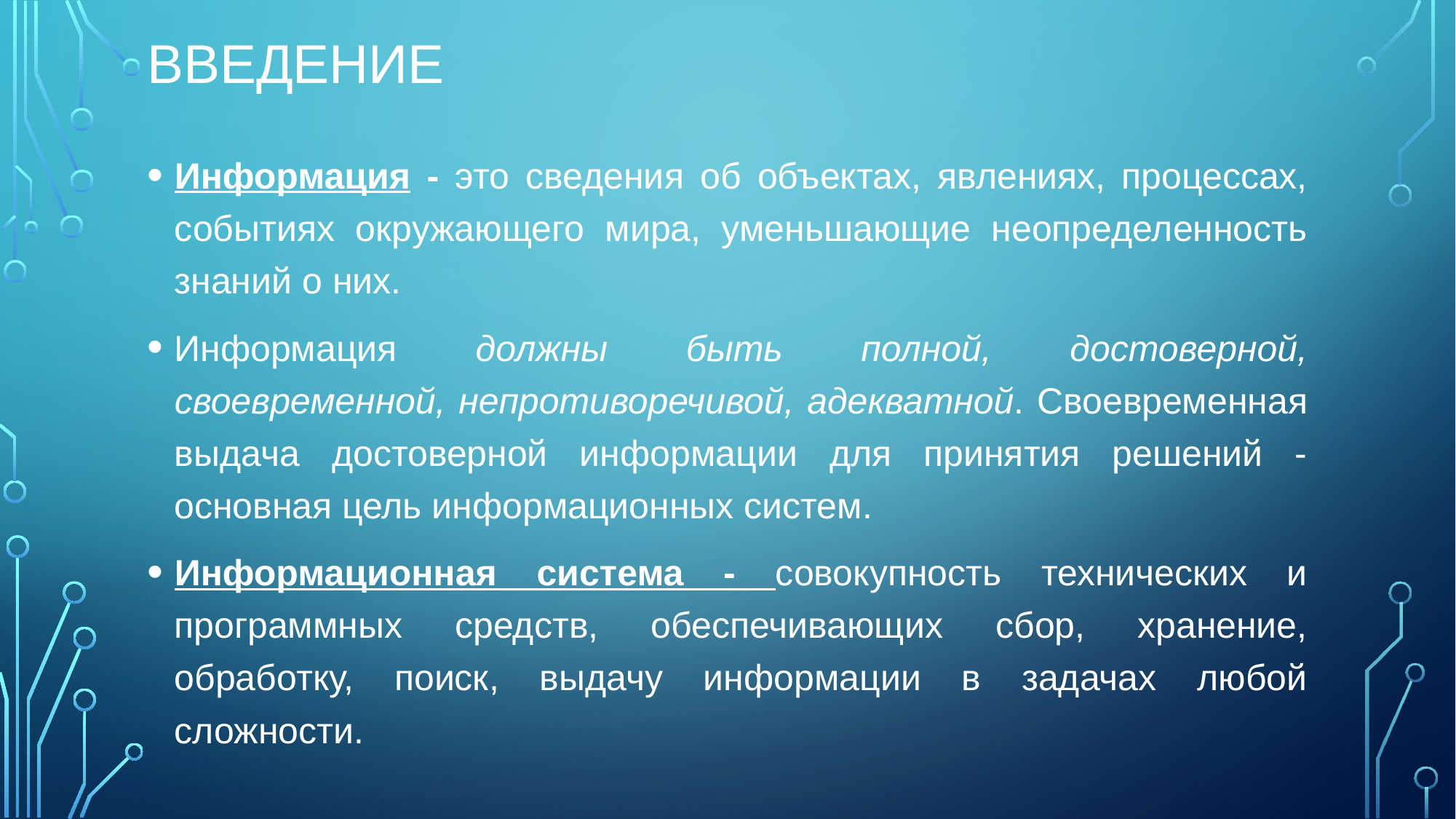

# Введение
Информация - это сведения об объектах, явлениях, процессах, событиях окружающего мира, уменьшающие неопределенность знаний о них.
Информация должны быть полной, достоверной, своевременной, непротиворечивой, адекватной. Своевременная выдача достоверной информации для принятия решений - основная цель информационных систем.
Информационная система - совокупность технических и программных средств, обеспечивающих сбор, хранение, обработку, поиск, выдачу информации в задачах любой сложности.